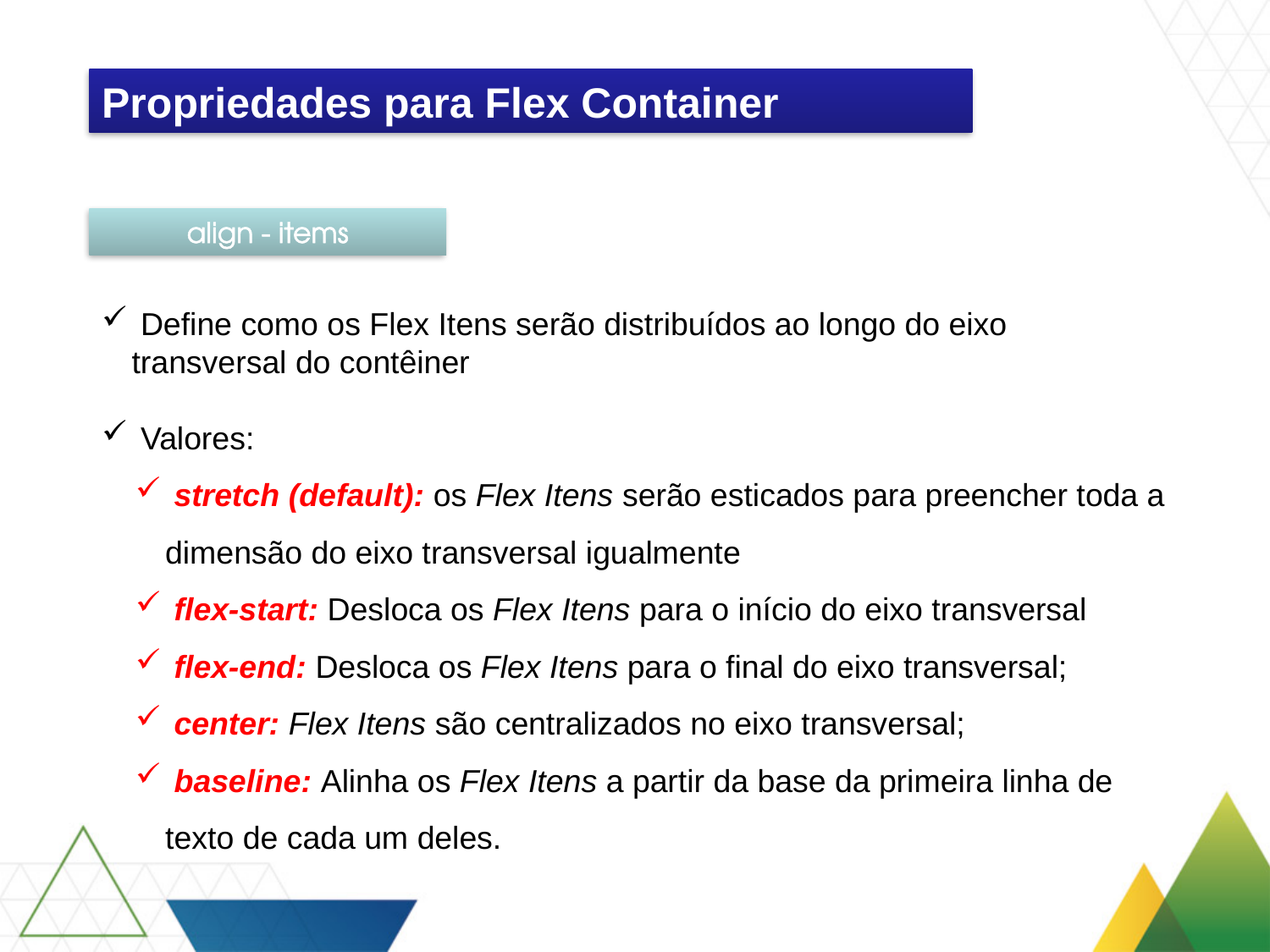

Propriedades para Flex Container
align - items
 Define como os Flex Itens serão distribuídos ao longo do eixo transversal do contêiner
 Valores:
 stretch (default): os Flex Itens serão esticados para preencher toda a dimensão do eixo transversal igualmente
 flex-start: Desloca os Flex Itens para o início do eixo transversal
 flex-end: Desloca os Flex Itens para o final do eixo transversal;
 center: Flex Itens são centralizados no eixo transversal;
 baseline: Alinha os Flex Itens a partir da base da primeira linha de texto de cada um deles.